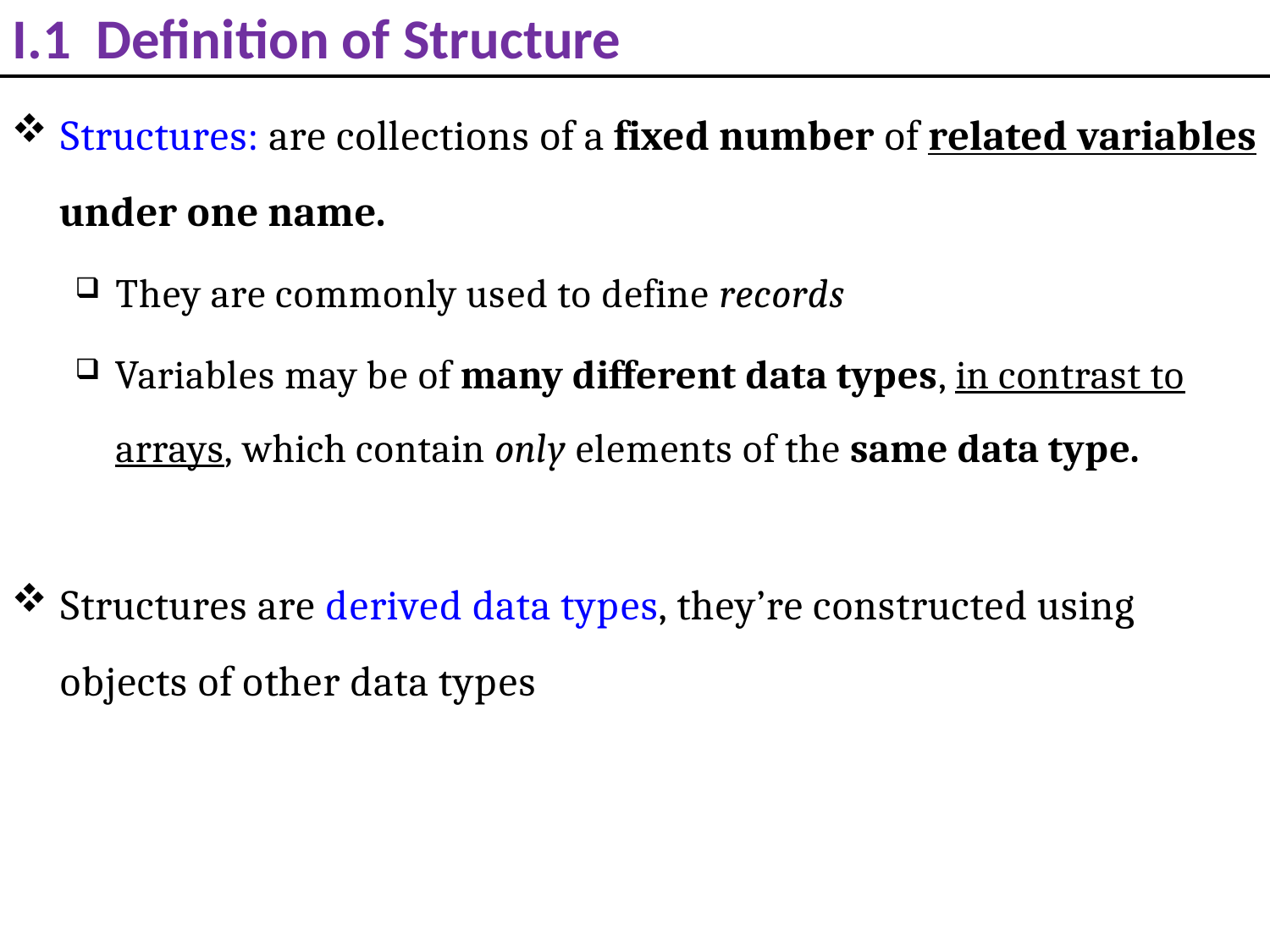

# I.1  Definition of Structure
Structures: are collections of a fixed number of related variables under one name.
They are commonly used to define records
Variables may be of many different data types, in contrast to arrays, which contain only elements of the same data type.

Structures are derived data types, they’re constructed using objects of other data types